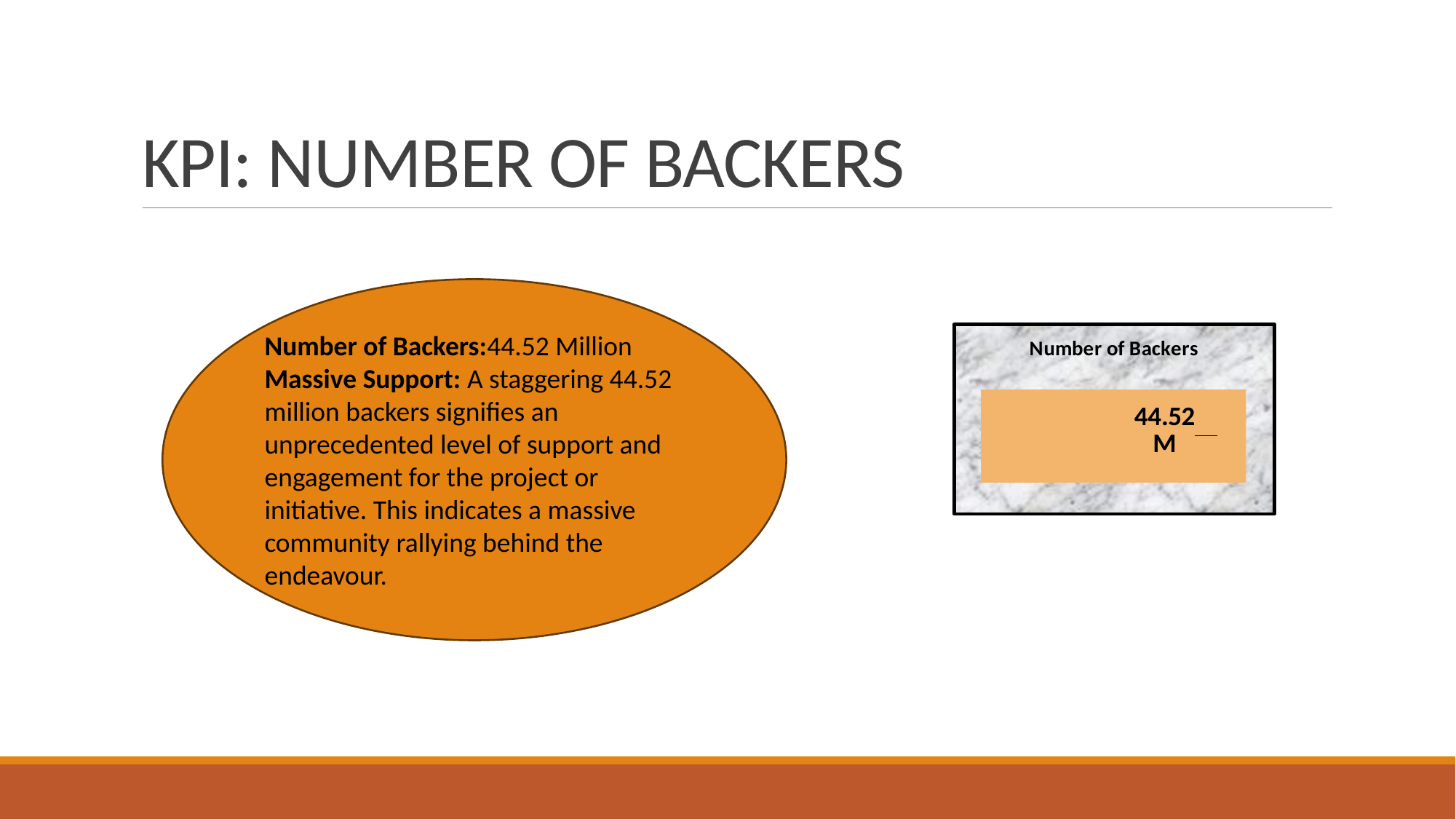

# KPI: NUMBER OF BACKERS
Number of Backers:44.52 Million
Massive Support: A staggering 44.52 million backers signifies an unprecedented level of support and engagement for the project or initiative. This indicates a massive community rallying behind the endeavour.

### Chart: Number of Backers

| Category | Total |
|---|---|
| Total | 44517610.0 |